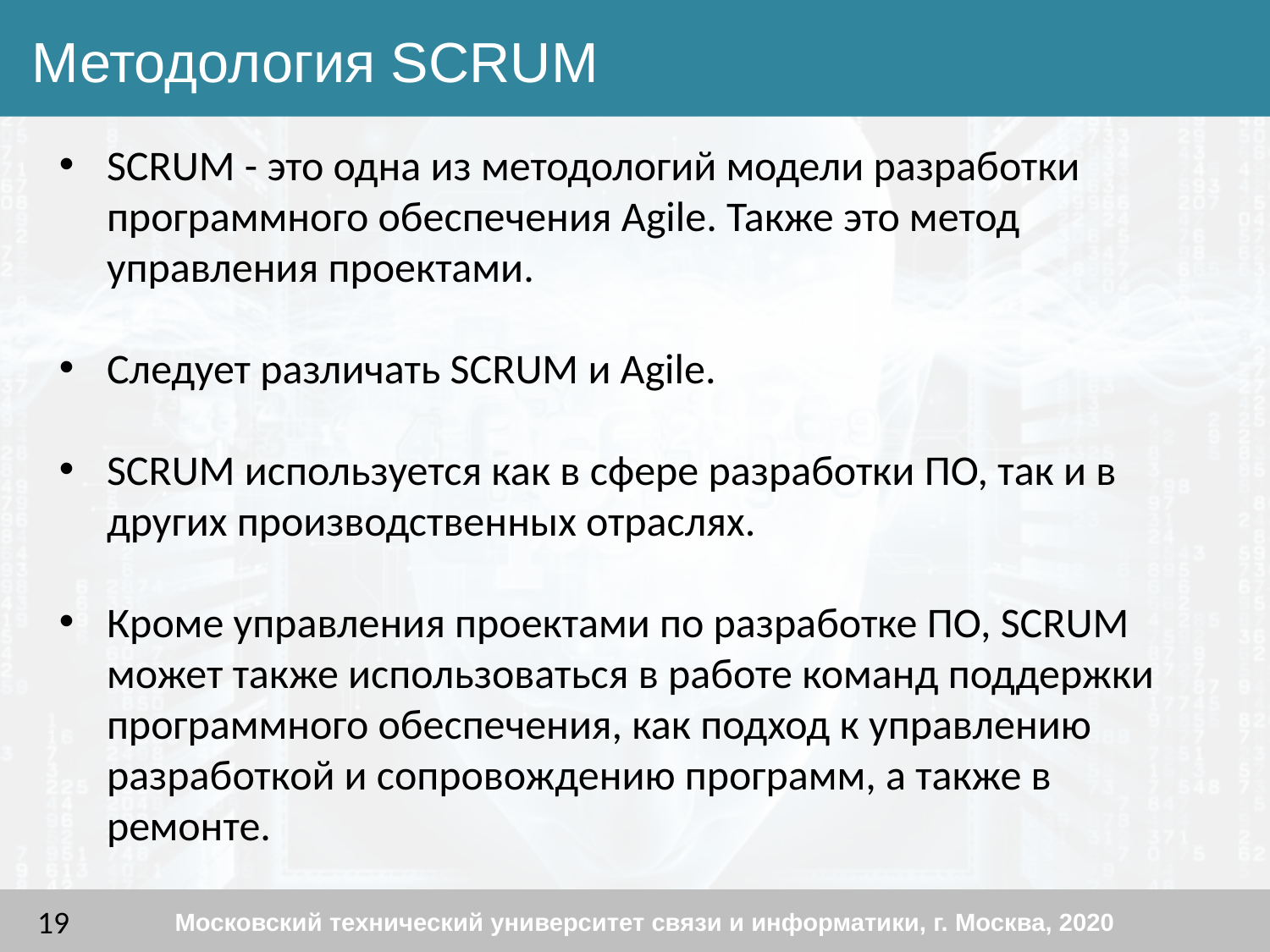

Методология SCRUM
SCRUM - это одна из методологий модели разработки программного обеспечения Agile. Также это метод управления проектами.

Следует различать SCRUM и Agile.

SCRUM используется как в сфере разработки ПО, так и в других производственных отраслях.

Кроме управления проектами по разработке ПО, SCRUM может также использоваться в работе команд поддержки программного обеспечения, как подход к управлению разработкой и сопровождению программ, а также в ремонте.

19
Московский технический университет связи и информатики, г. Москва, 2020